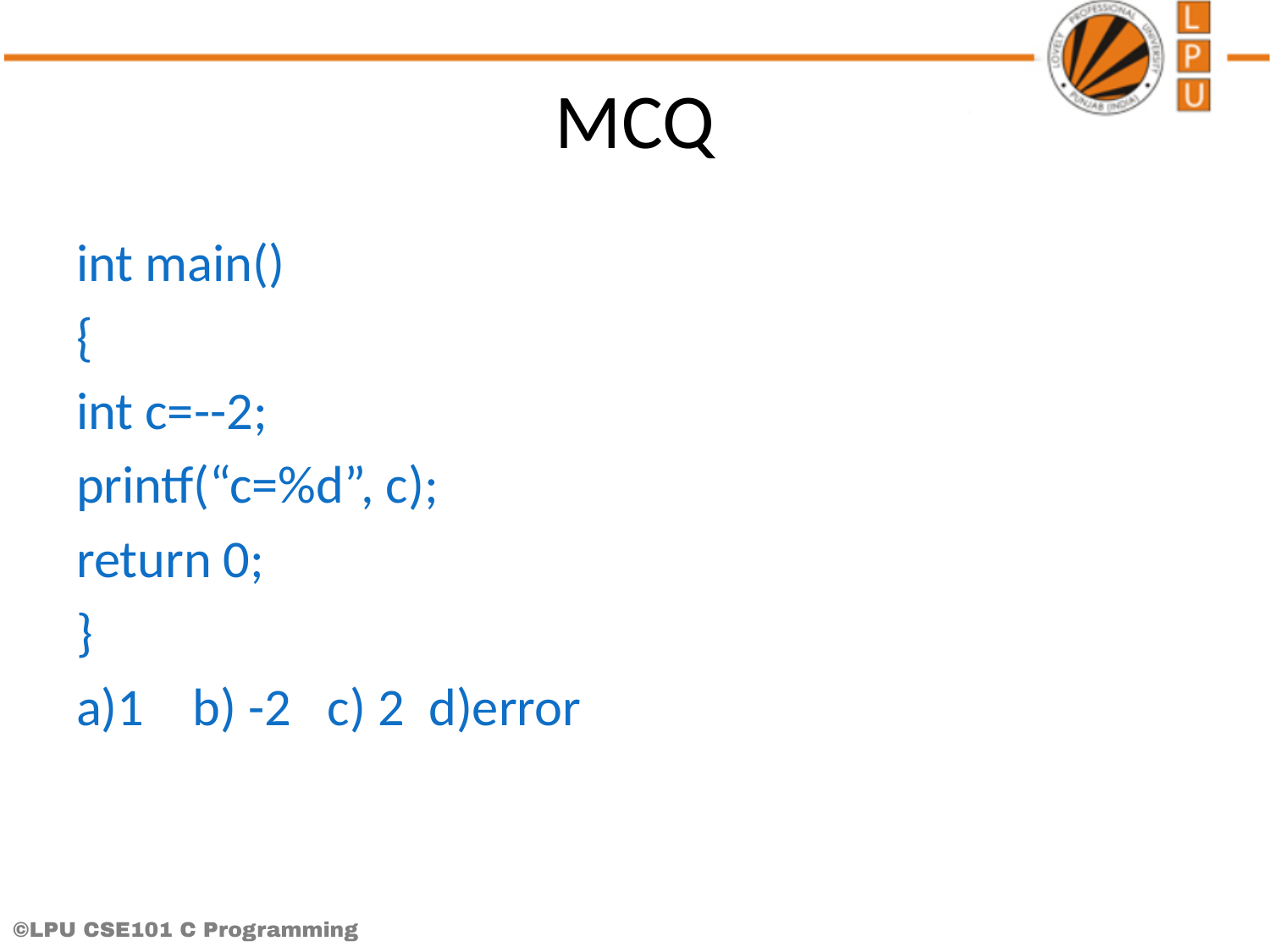

# MCQ
int main()
{
int c=--2;
printf(“c=%d”, c);
return 0;
}
a)1    b) -2   c) 2  d)error